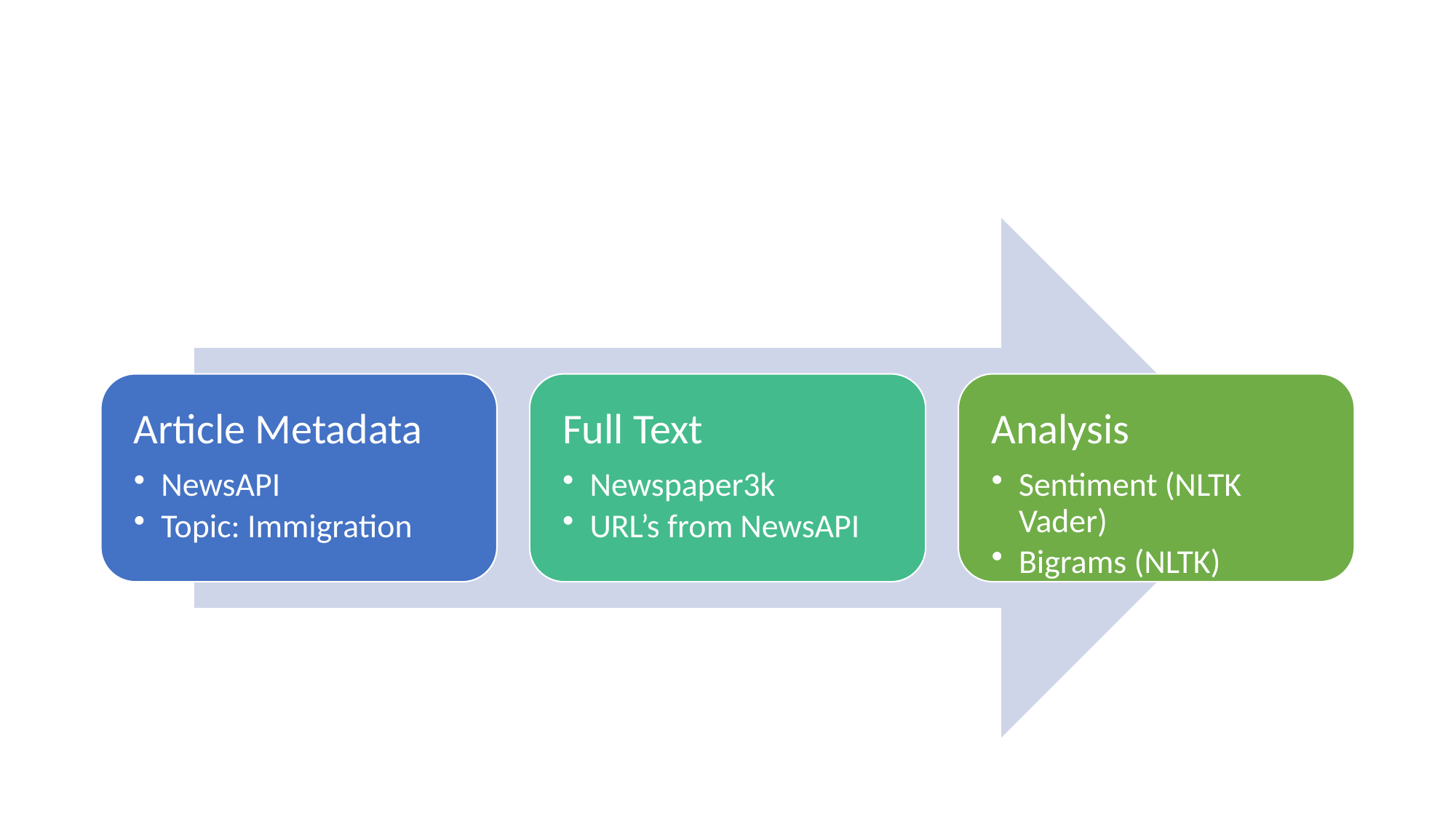

Article Metadata
NewsAPI
Topic: Immigration
Full Text
Newspaper3k
URL’s from NewsAPI
Analysis
Sentiment (NLTK Vader)
Bigrams (NLTK)